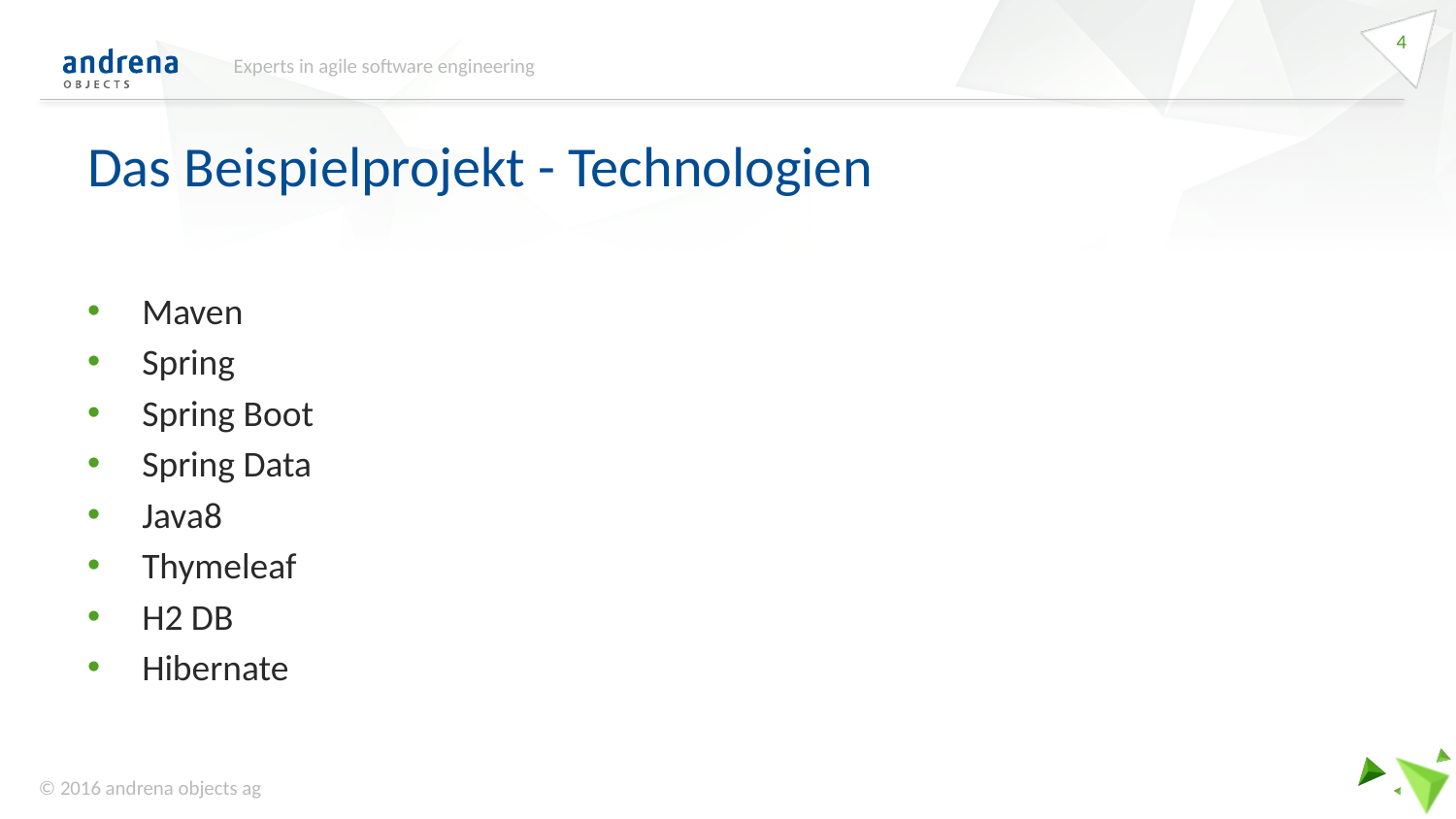

4
Experts in agile software engineering
# Das Beispielprojekt - Technologien
Maven
Spring
Spring Boot
Spring Data
Java8
Thymeleaf
H2 DB
Hibernate